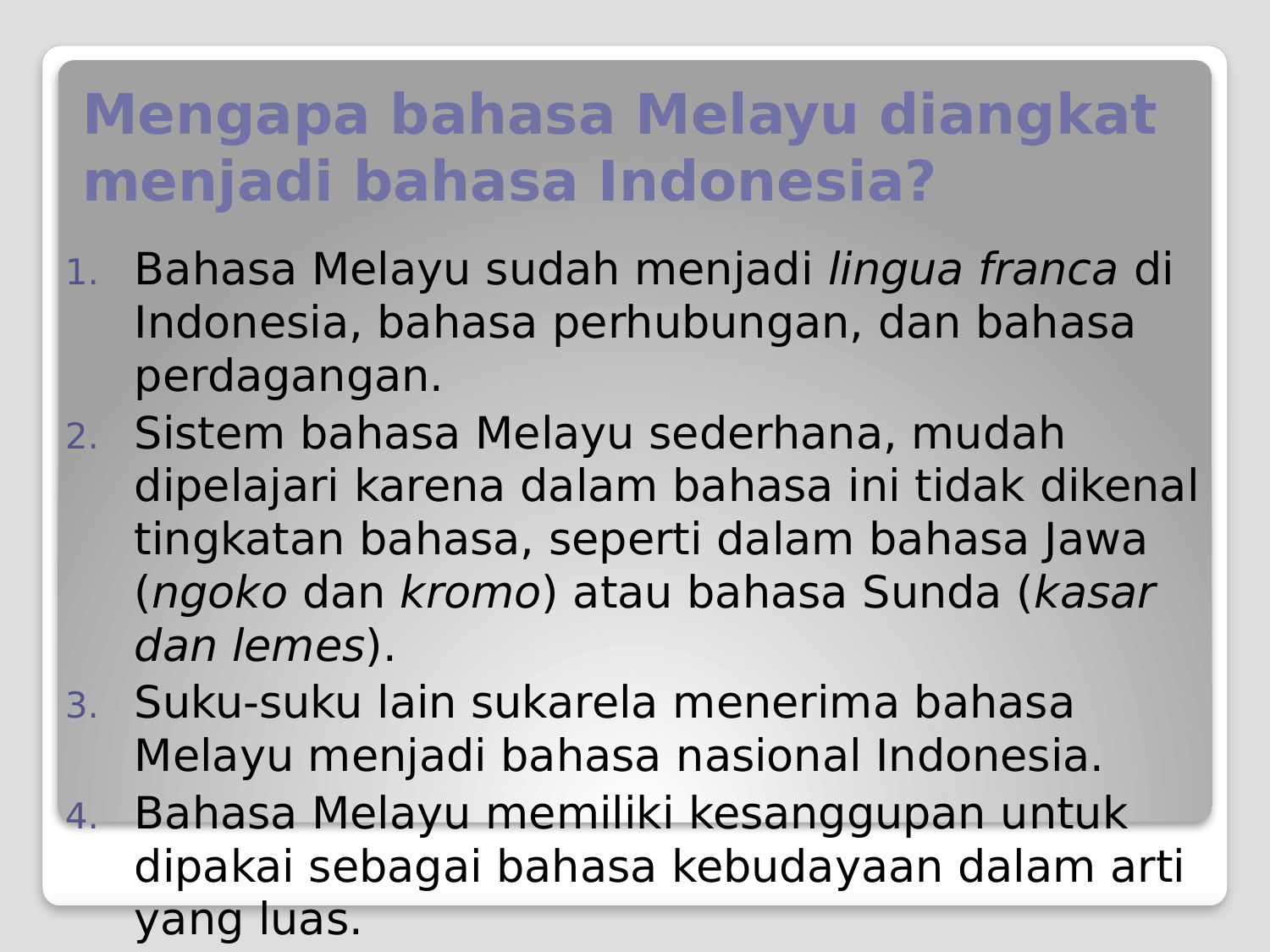

# Mengapa bahasa Melayu diangkat menjadi bahasa Indonesia?
Bahasa Melayu sudah menjadi lingua franca di Indonesia, bahasa perhubungan, dan bahasa perdagangan.
Sistem bahasa Melayu sederhana, mudah dipelajari karena dalam bahasa ini tidak dikenal tingkatan bahasa, seperti dalam bahasa Jawa (ngoko dan kromo) atau bahasa Sunda (kasar dan lemes).
Suku-suku lain sukarela menerima bahasa Melayu menjadi bahasa nasional Indonesia.
Bahasa Melayu memiliki kesanggupan untuk dipakai sebagai bahasa kebudayaan dalam arti yang luas.